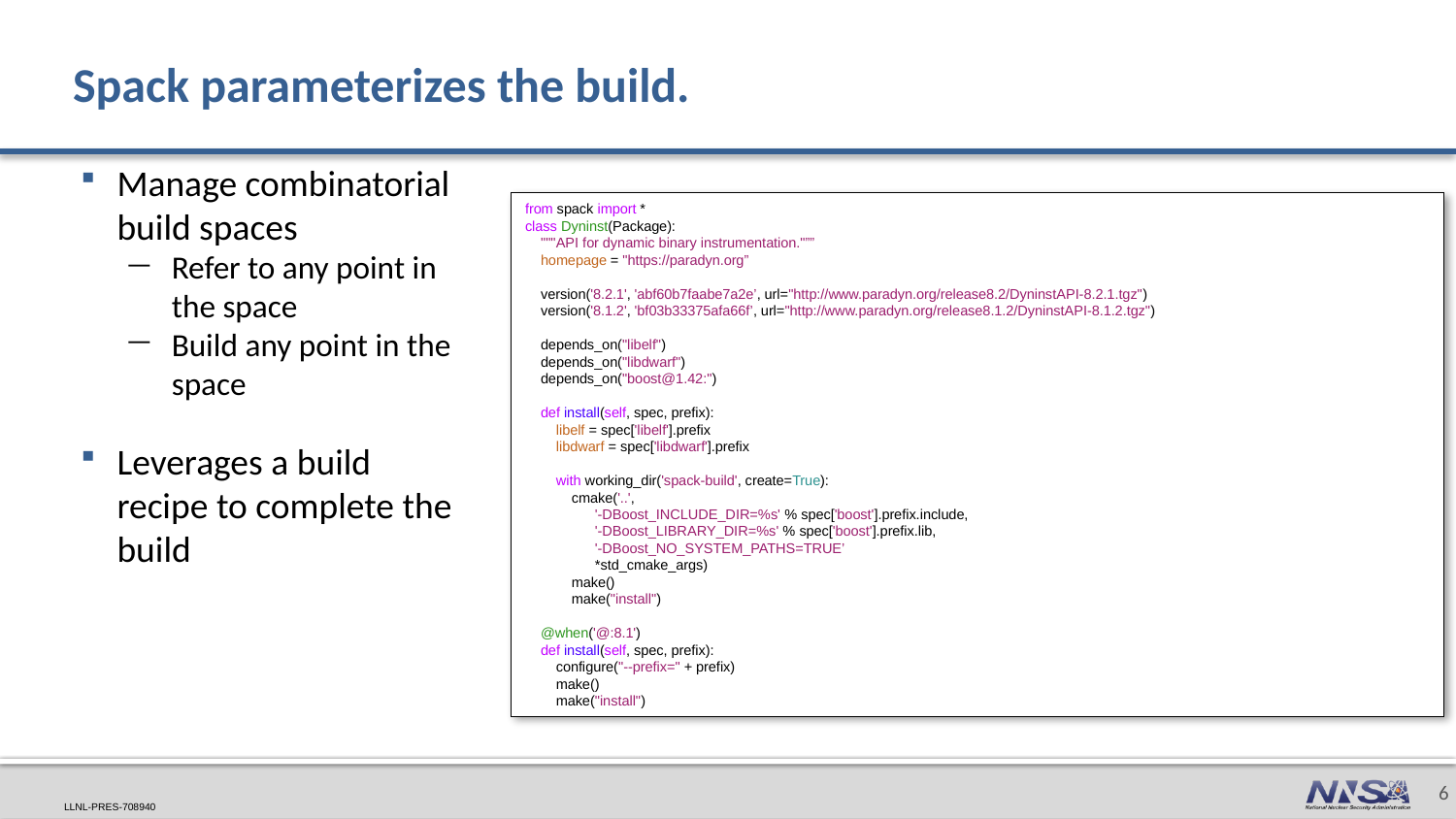

# Spack parameterizes the build.
Manage combinatorial build spaces
Refer to any point in the space
Build any point in the space
Leverages a build recipe to complete the build
from spack import *
class Dyninst(Package):
    """API for dynamic binary instrumentation."””
    homepage = "https://paradyn.org”

    version('8.2.1', 'abf60b7faabe7a2e’, url="http://www.paradyn.org/release8.2/DyninstAPI-8.2.1.tgz")
    version('8.1.2', 'bf03b33375afa66f’, url="http://www.paradyn.org/release8.1.2/DyninstAPI-8.1.2.tgz")

    depends_on("libelf")
    depends_on("libdwarf")
    depends_on("boost@1.42:")

    def install(self, spec, prefix):
        libelf = spec['libelf'].prefix
        libdwarf = spec['libdwarf'].prefix

        with working_dir('spack-build', create=True):
            cmake('..',
                  '-DBoost_INCLUDE_DIR=%s' % spec['boost'].prefix.include,
                  '-DBoost_LIBRARY_DIR=%s' % spec['boost'].prefix.lib,
                  '-DBoost_NO_SYSTEM_PATHS=TRUE’
                  *std_cmake_args)
            make()
            make("install")

    @when('@:8.1')
    def install(self, spec, prefix):
        configure("--prefix=" + prefix)
        make()
        make("install")